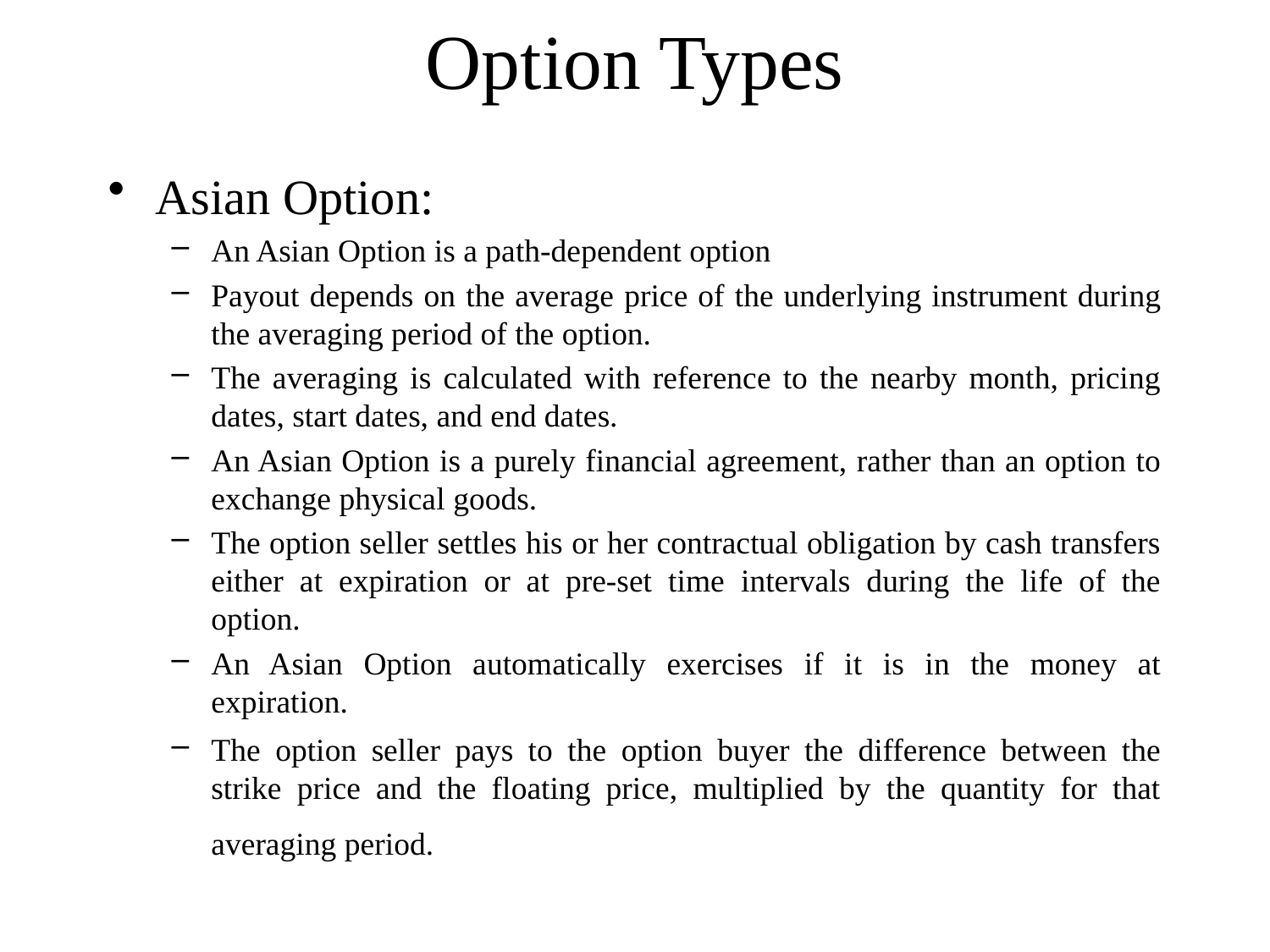

# Option Types
Asian Option:
An Asian Option is a path-dependent option
Payout depends on the average price of the underlying instrument during the averaging period of the option.
The averaging is calculated with reference to the nearby month, pricing dates, start dates, and end dates.
An Asian Option is a purely financial agreement, rather than an option to exchange physical goods.
The option seller settles his or her contractual obligation by cash transfers either at expiration or at pre-set time intervals during the life of the option.
An Asian Option automatically exercises if it is in the money at expiration.
The option seller pays to the option buyer the difference between the strike price and the floating price, multiplied by the quantity for that averaging period.